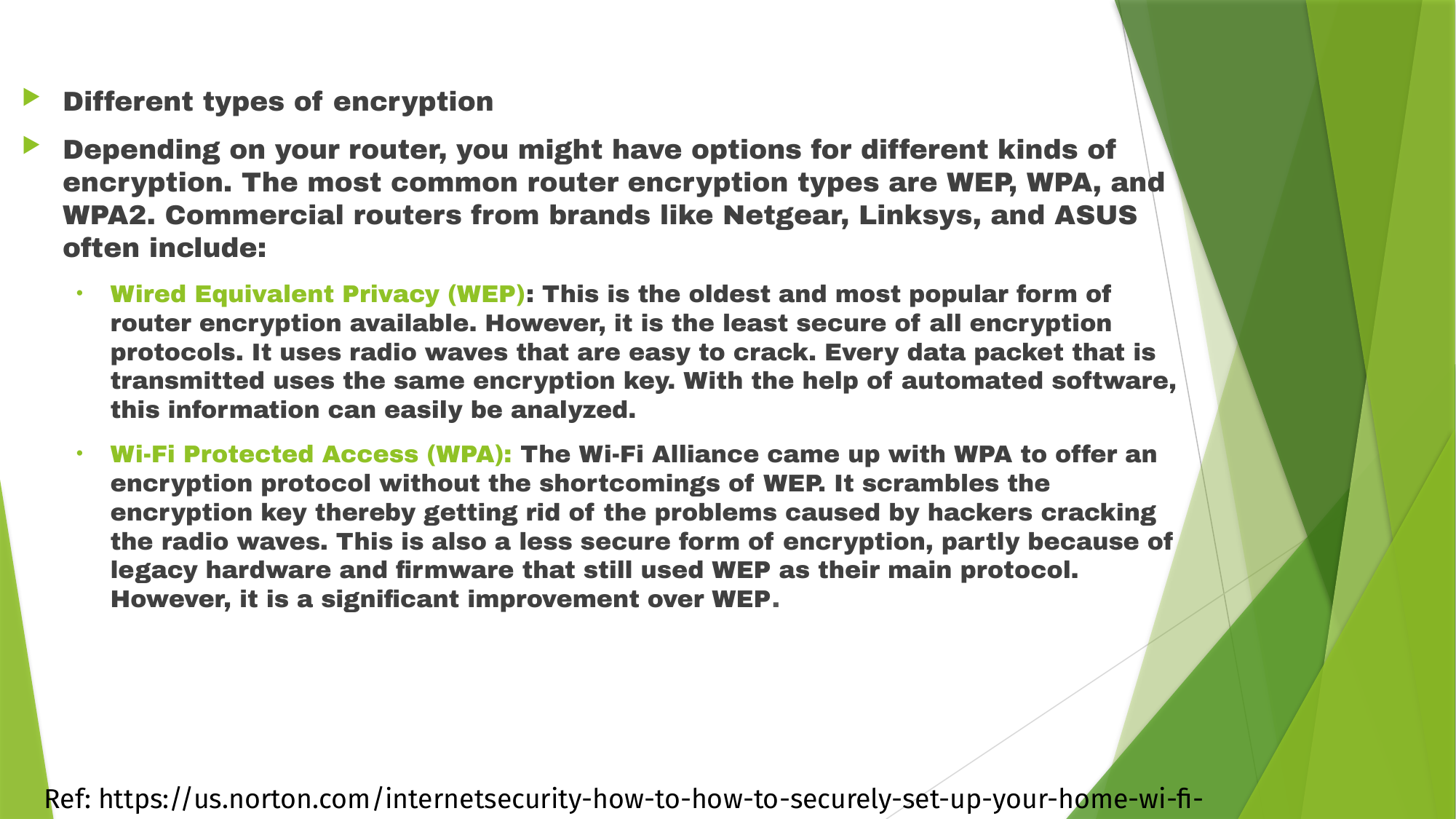

Different types of encryption
Depending on your router, you might have options for different kinds of encryption. The most common router encryption types are WEP, WPA, and WPA2. Commercial routers from brands like Netgear, Linksys, and ASUS often include:
Wired Equivalent Privacy (WEP): This is the oldest and most popular form of router encryption available. However, it is the least secure of all encryption protocols. It uses radio waves that are easy to crack. Every data packet that is transmitted uses the same encryption key. With the help of automated software, this information can easily be analyzed.
Wi-Fi Protected Access (WPA): The Wi-Fi Alliance came up with WPA to offer an encryption protocol without the shortcomings of WEP. It scrambles the encryption key thereby getting rid of the problems caused by hackers cracking the radio waves. This is also a less secure form of encryption, partly because of legacy hardware and firmware that still used WEP as their main protocol. However, it is a significant improvement over WEP.

Ref: https://us.norton.com/internetsecurity-how-to-how-to-securely-set-up-your-home-wi-fi-router.html